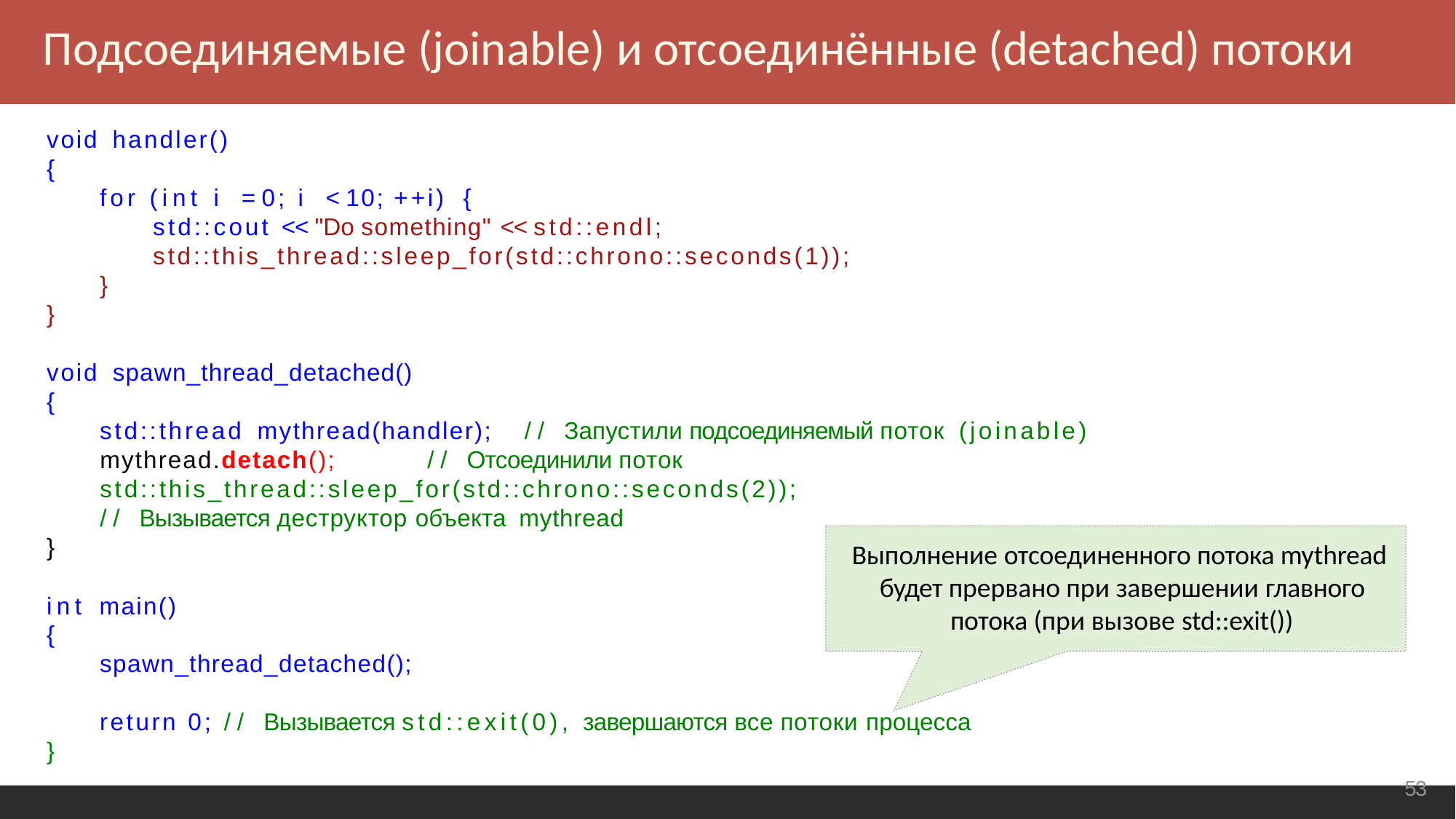

Подсоединяемые (joinable) и отсоединённые (detached) потоки
void handler()
{
for (int i = 0; i < 10; ++i) {
std::cout << "Do something" << std::endl;  std::this_thread::sleep_for(std::chrono::seconds(1));
}
}
void spawn_thread_detached()
{
std::thread mythread(handler);
// Запустили подсоединяемый поток (joinable)
mythread.detach();	// Отсоединили поток  std::this_thread::sleep_for(std::chrono::seconds(2));
// Вызывается деструктор объекта mythread

}
Выполнение отсоединенного потока mythread  будет прервано при завершении главного
потока (при вызове std::exit())
int main()
{
spawn_thread_detached();
return 0; // Вызывается std::exit(0), завершаются все потоки процесса
}
53